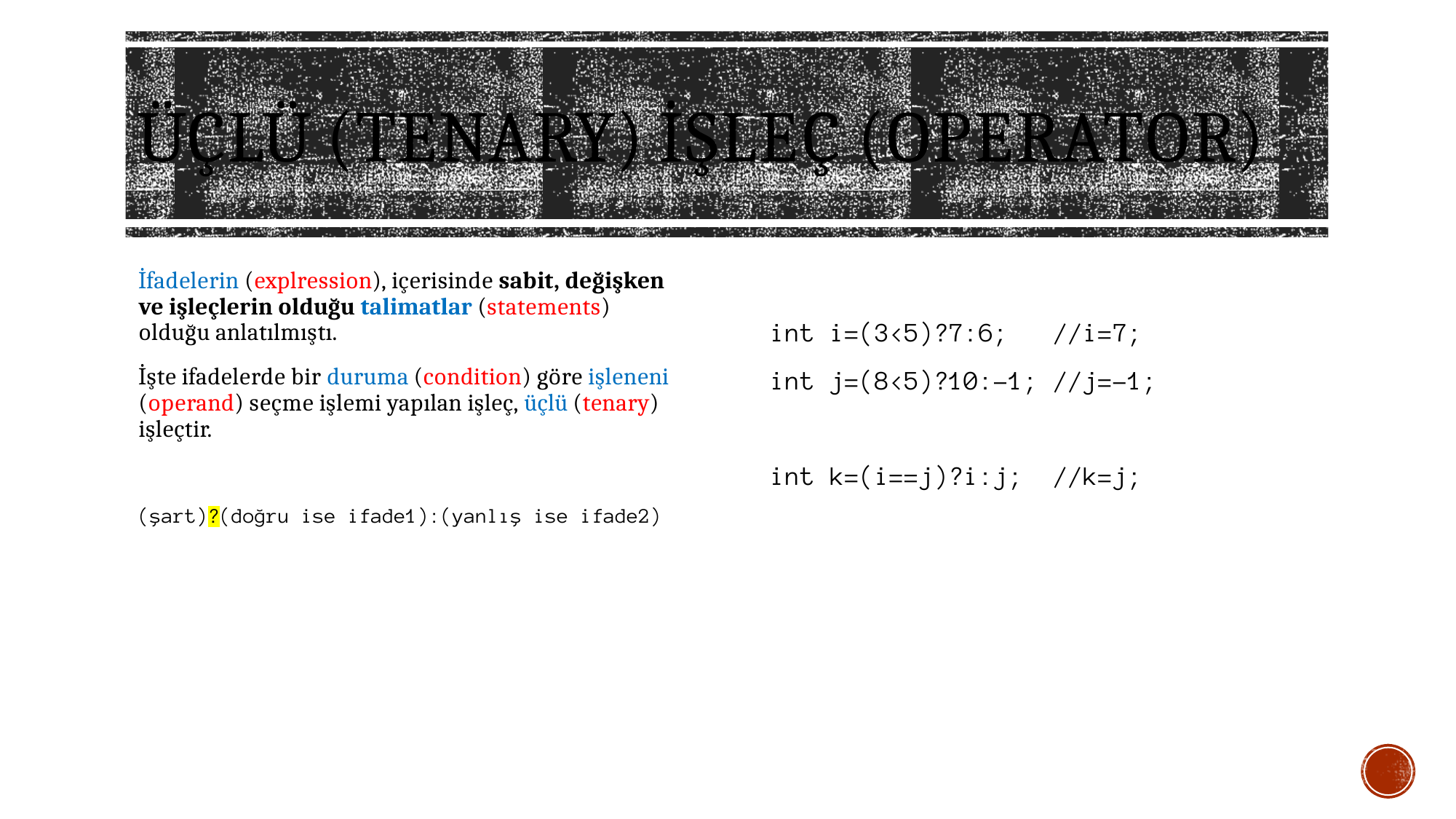

# Üçlü (tenary) işleç (operator)
İfadelerin (explression), içerisinde sabit, değişken ve işleçlerin olduğu talimatlar (statements) olduğu anlatılmıştı.
İşte ifadelerde bir duruma (condition) göre işleneni (operand) seçme işlemi yapılan işleç, üçlü (tenary) işleçtir.

(şart)?(doğru ise ifade1):(yanlış ise ifade2)

int i=(3<5)?7:6;   //i=7;
int j=(8<5)?10:-1; //j=-1;

int k=(i==j)?i:j;  //k=j;